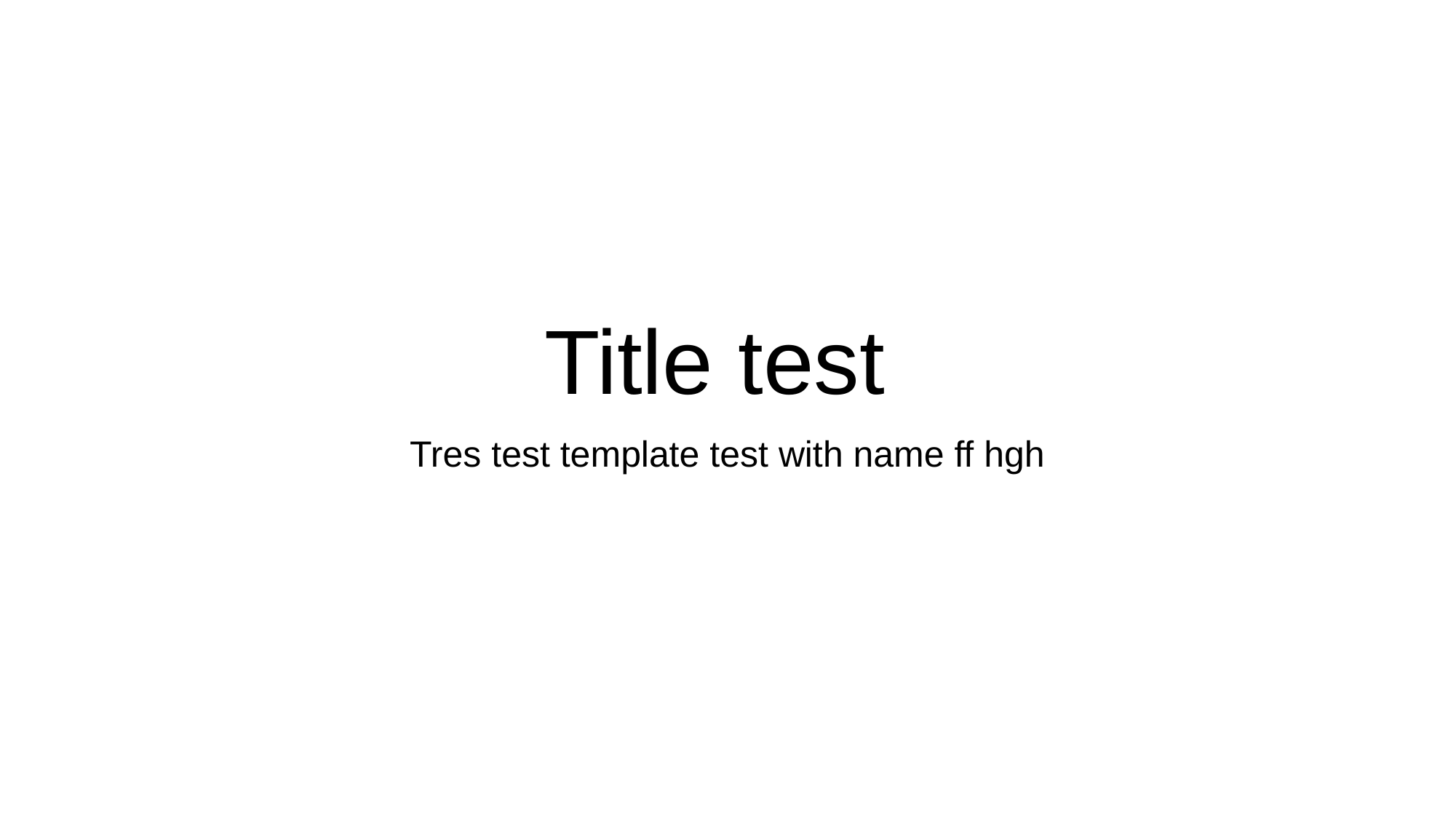

# Title test
Tres test template test with name ff hgh